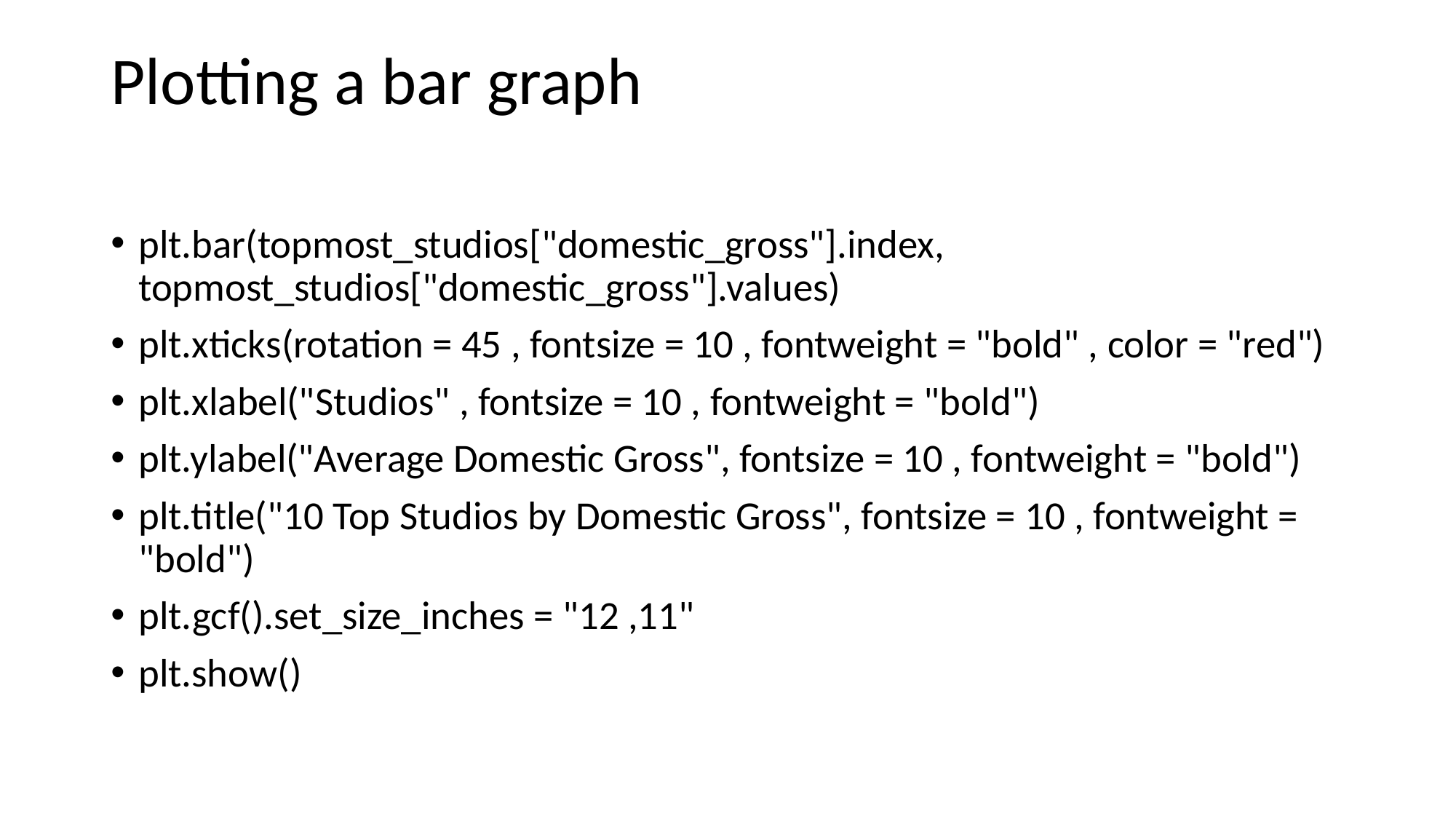

# Plotting a bar graph
plt.bar(topmost_studios["domestic_gross"].index, topmost_studios["domestic_gross"].values)
plt.xticks(rotation = 45 , fontsize = 10 , fontweight = "bold" , color = "red")
plt.xlabel("Studios" , fontsize = 10 , fontweight = "bold")
plt.ylabel("Average Domestic Gross", fontsize = 10 , fontweight = "bold")
plt.title("10 Top Studios by Domestic Gross", fontsize = 10 , fontweight = "bold")
plt.gcf().set_size_inches = "12 ,11"
plt.show()